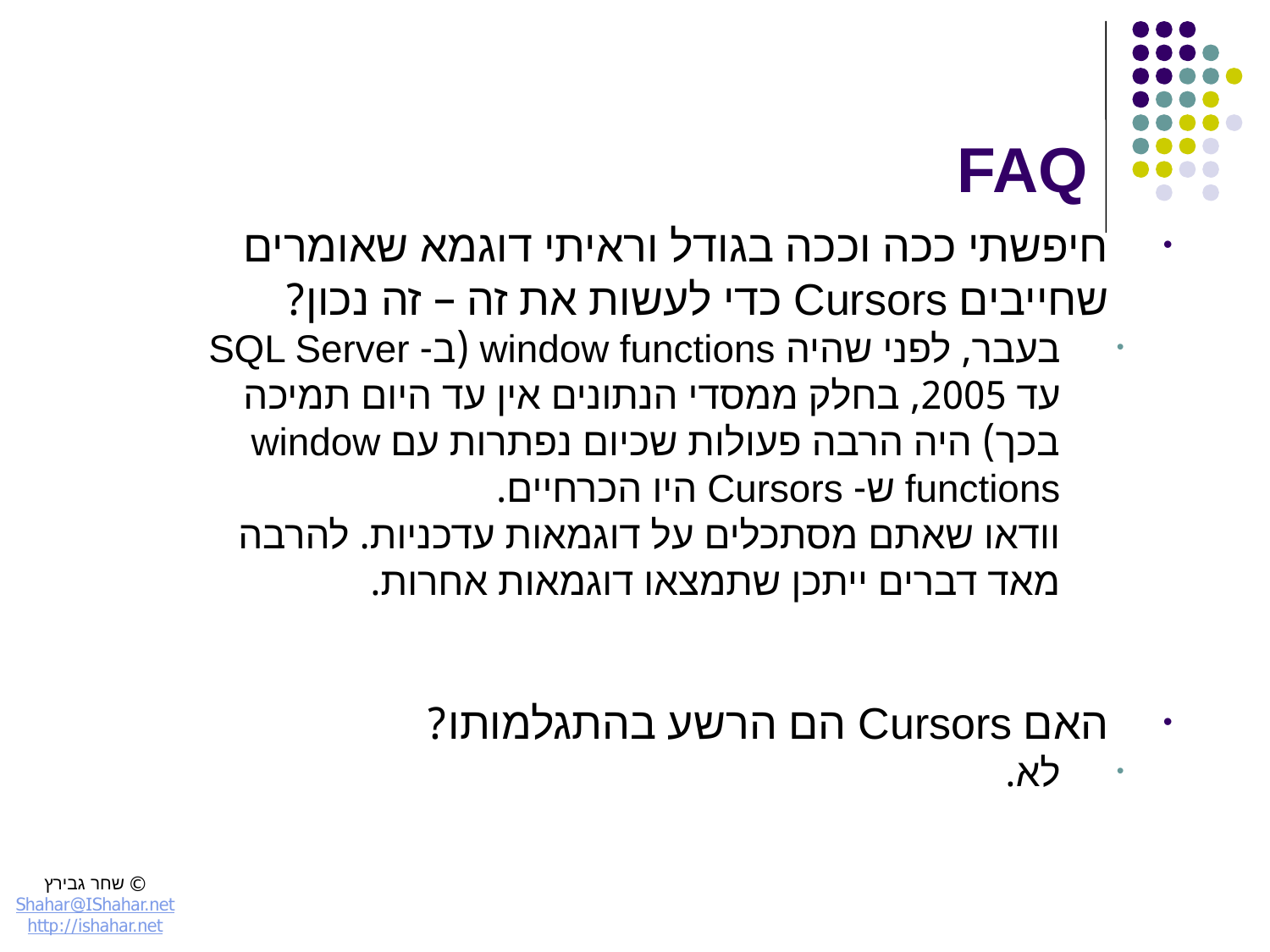

# FAQ
חיפשתי ככה וככה בגודל וראיתי דוגמא שאומרים שחייבים Cursors כדי לעשות את זה – זה נכון?
בעבר, לפני שהיה window functions (ב- SQL Server עד 2005, בחלק ממסדי הנתונים אין עד היום תמיכה בכך) היה הרבה פעולות שכיום נפתרות עם window functions ש- Cursors היו הכרחיים.
וודאו שאתם מסתכלים על דוגמאות עדכניות. להרבה מאד דברים ייתכן שתמצאו דוגמאות אחרות.

האם Cursors הם הרשע בהתגלמותו?
לא.

© שחר גבירץ
Shahar@IShahar.net
http://ishahar.net